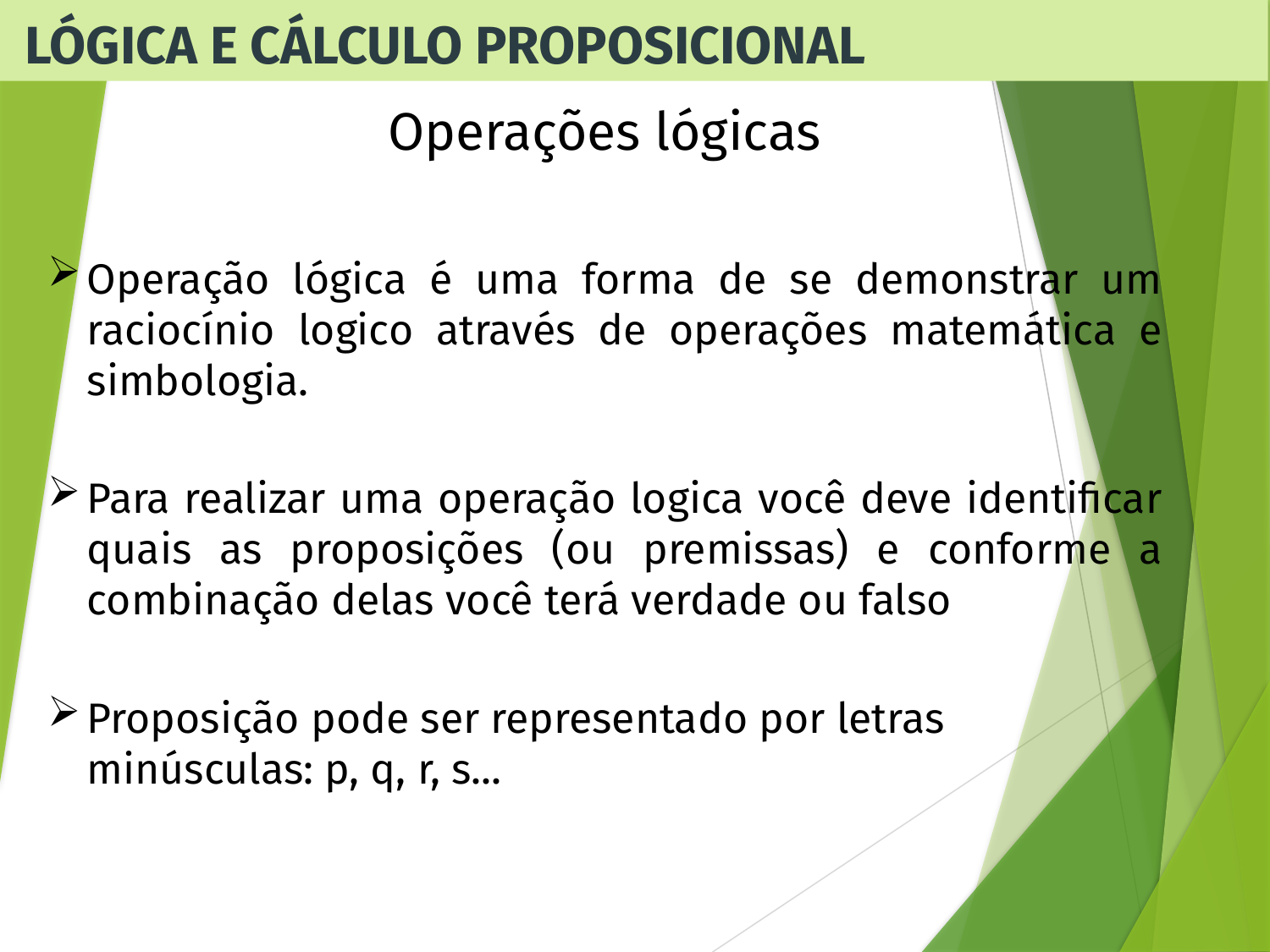

Lógica e Cálculo Proposicional
Operações lógicas
Operação lógica é uma forma de se demonstrar um raciocínio logico através de operações matemática e simbologia.

Para realizar uma operação logica você deve identificar quais as proposições (ou premissas) e conforme a combinação delas você terá verdade ou falso

Proposição pode ser representado por letras minúsculas: p, q, r, s...